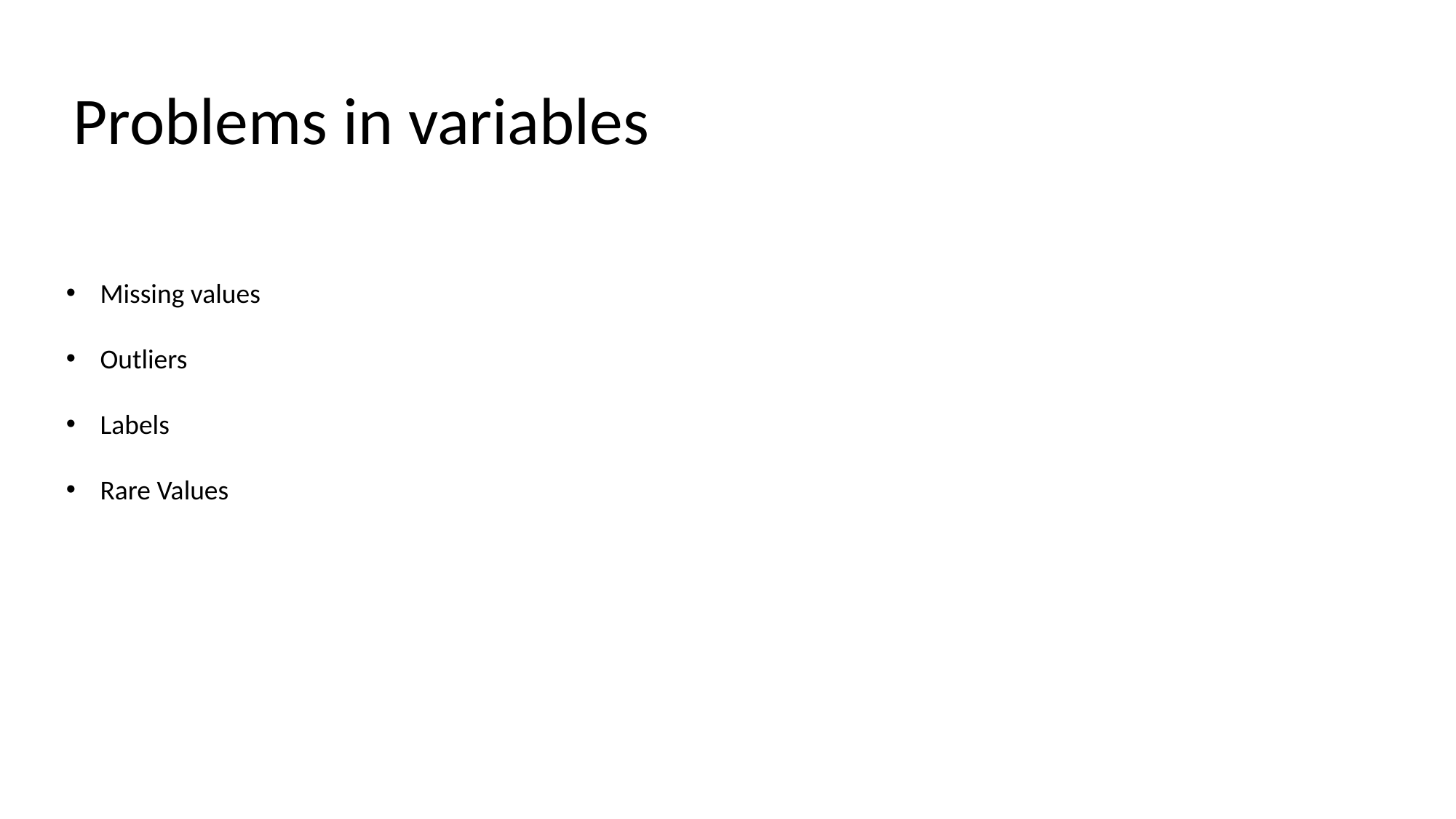

# Problems in variables
Missing values

Outliers

Labels

Rare Values